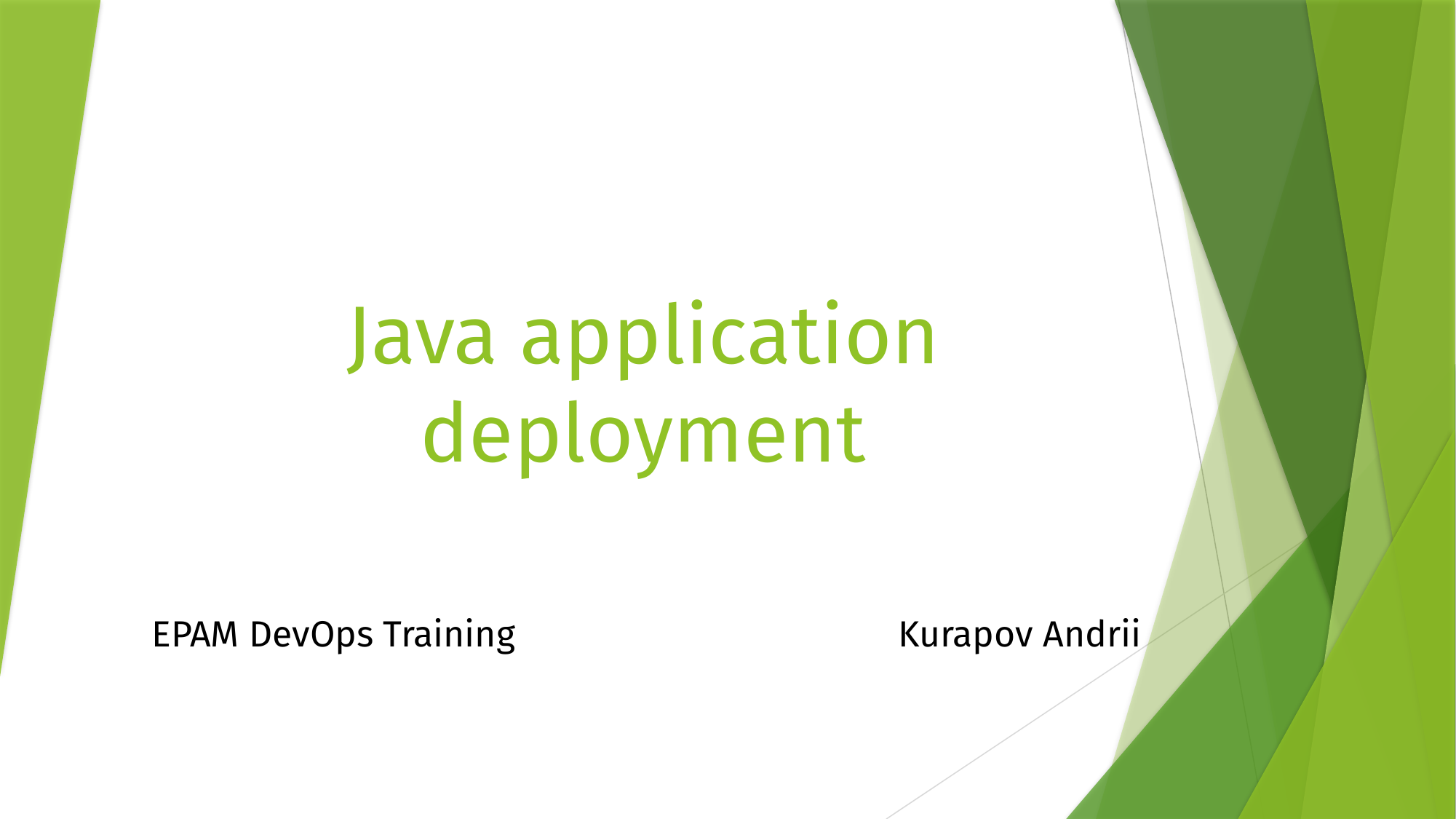

# Java application deployment
EPAM DevOps Training
Kurapov Andrii